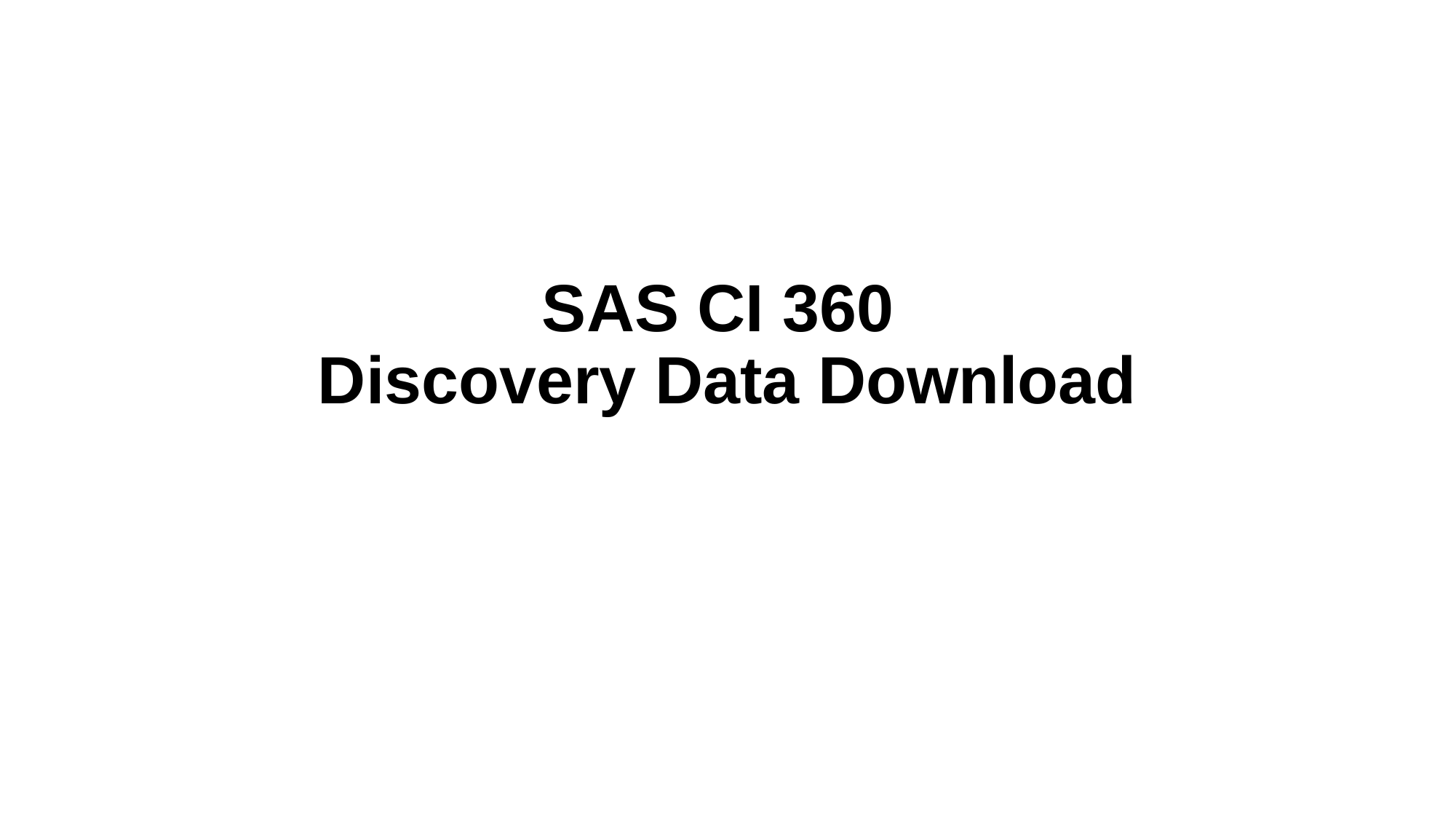

# SAS CI 360 Discovery Data Download